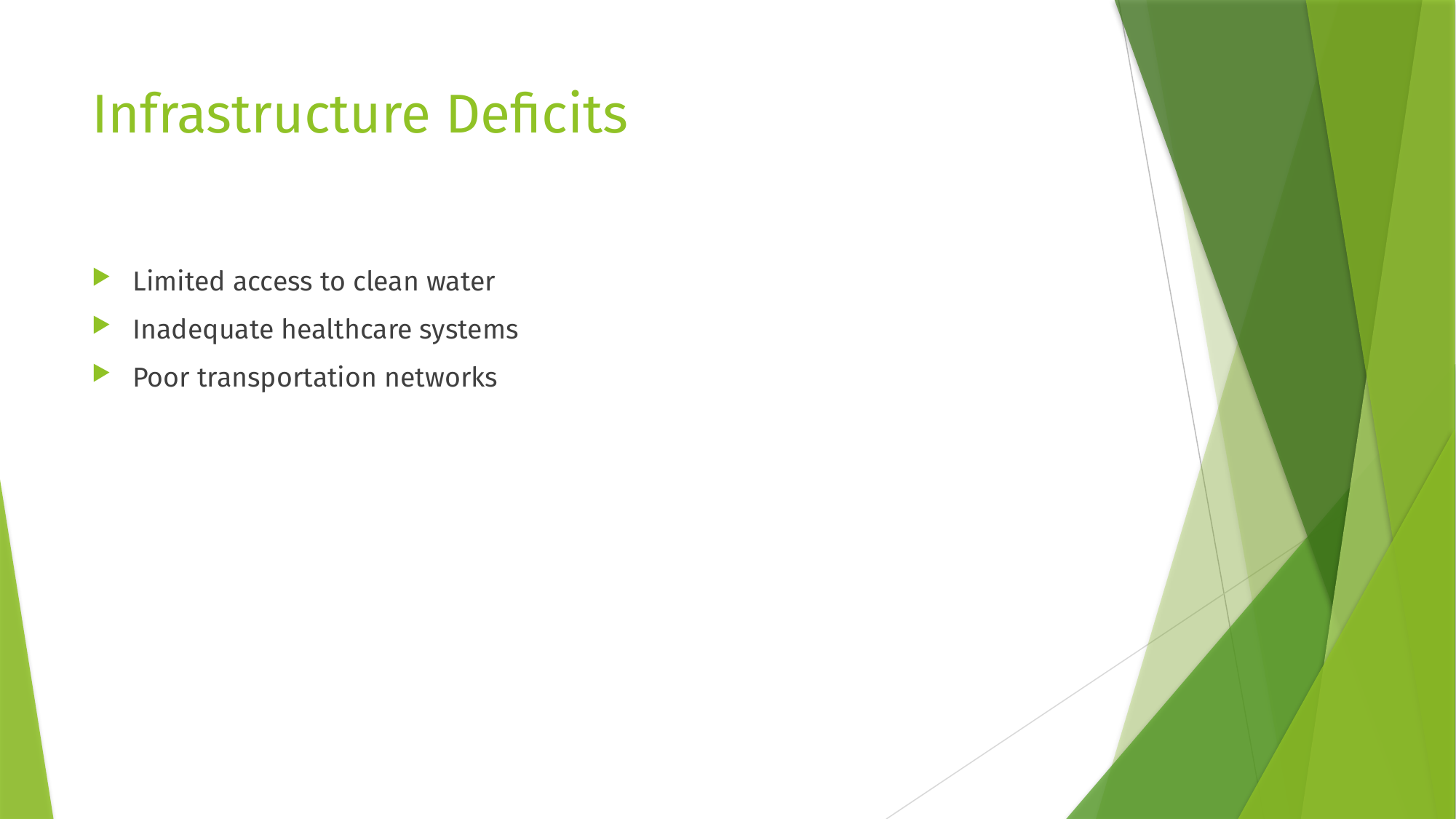

# Infrastructure Deficits
Limited access to clean water
Inadequate healthcare systems
Poor transportation networks